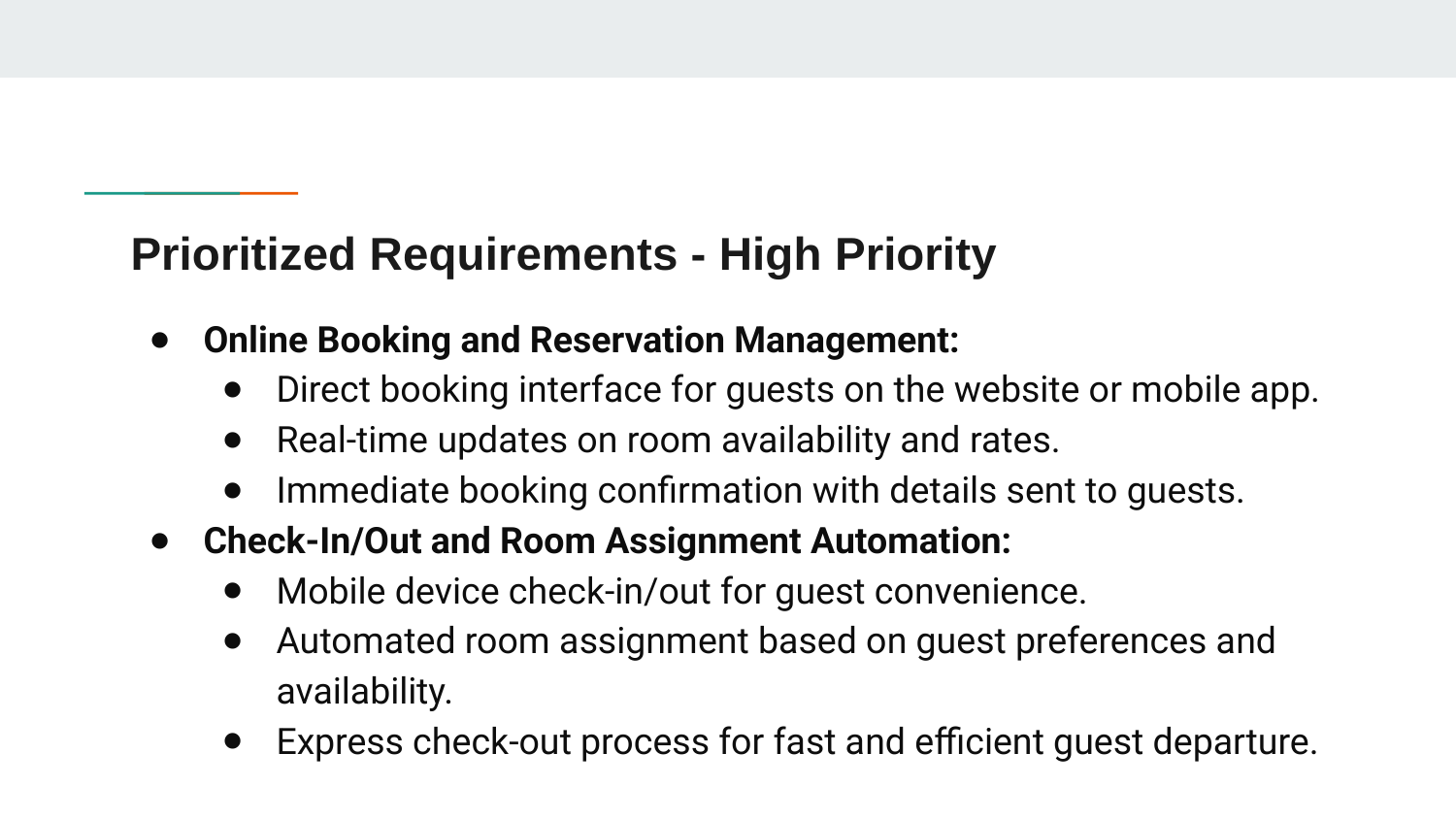

# Prioritized Requirements - High Priority
Online Booking and Reservation Management:
Direct booking interface for guests on the website or mobile app.
Real-time updates on room availability and rates.
Immediate booking confirmation with details sent to guests.
Check-In/Out and Room Assignment Automation:
Mobile device check-in/out for guest convenience.
Automated room assignment based on guest preferences and availability.
Express check-out process for fast and efficient guest departure.